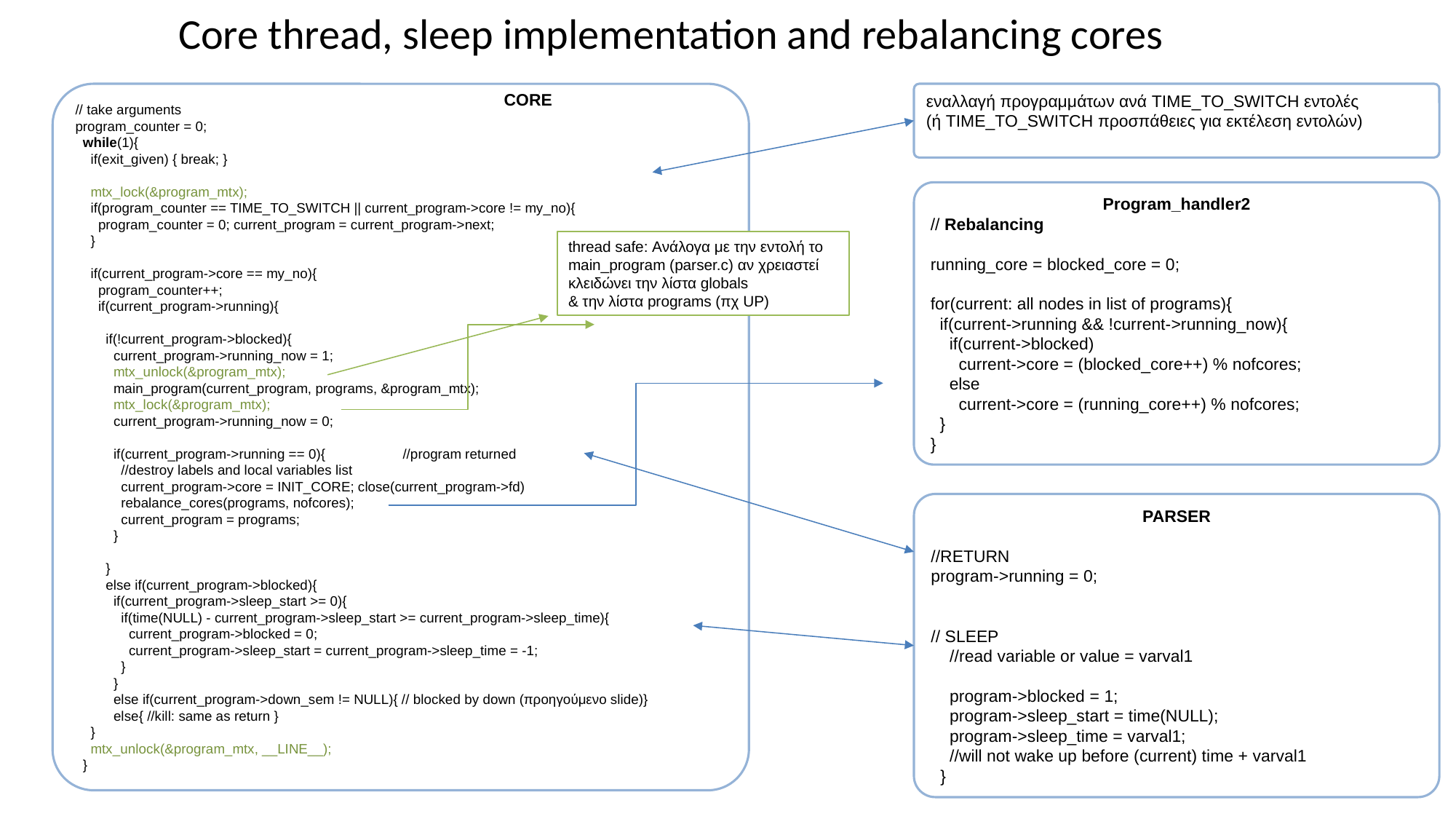

Core thread, sleep implementation and rebalancing cores
// take arguments
program_counter = 0;
  while(1){
    if(exit_given) { break; }

    mtx_lock(&program_mtx);
    if(program_counter == TIME_TO_SWITCH || current_program->core != my_no){
      program_counter = 0; current_program = current_program->next;
    }

    if(current_program->core == my_no){
      program_counter++;
      if(current_program->running){

        if(!current_program->blocked){
          current_program->running_now = 1;
          mtx_unlock(&program_mtx);
          main_program(current_program, programs, &program_mtx);
          mtx_lock(&program_mtx);
          current_program->running_now = 0;

          if(current_program->running == 0){ 	//program returned
            //destroy labels and local variables list
            current_program->core = INIT_CORE; close(current_program->fd)
            rebalance_cores(programs, nofcores);
            current_program = programs;
          }

        }
        else if(current_program->blocked){
          if(current_program->sleep_start >= 0){
            if(time(NULL) - current_program->sleep_start >= current_program->sleep_time){
              current_program->blocked = 0;
              current_program->sleep_start = current_program->sleep_time = -1;
            }
          }
          else if(current_program->down_sem != NULL){ // blocked by down (προηγούμενο slide)}
          else{ //kill: same as return }
    }
    mtx_unlock(&program_mtx, __LINE__);
  }
CORE
εναλλαγή προγραμμάτων ανά TIME_TO_SWITCH εντολές
(ή TIME_TO_SWITCH προσπάθειες για εκτέλεση εντολών)

Program_handler2
// Rebalancing

running_core = blocked_core = 0;

for(current: all nodes in list of programs){
  if(current->running && !current->running_now){
    if(current->blocked)
      current->core = (blocked_core++) % nofcores;
    else
      current->core = (running_core++) % nofcores;
  }
}
thread safe: Ανάλογα με την εντολή το main_program (parser.c) αν χρειαστεί
κλειδώνει την λίστα globals
& την λίστα programs (πχ UP)
PARSER

//RETURN
program->running = 0;

// SLEEP
    //read variable or value = varval1

    program->blocked = 1;
    program->sleep_start = time(NULL);
    program->sleep_time = varval1;
    //will not wake up before (current) time + varval1
  }